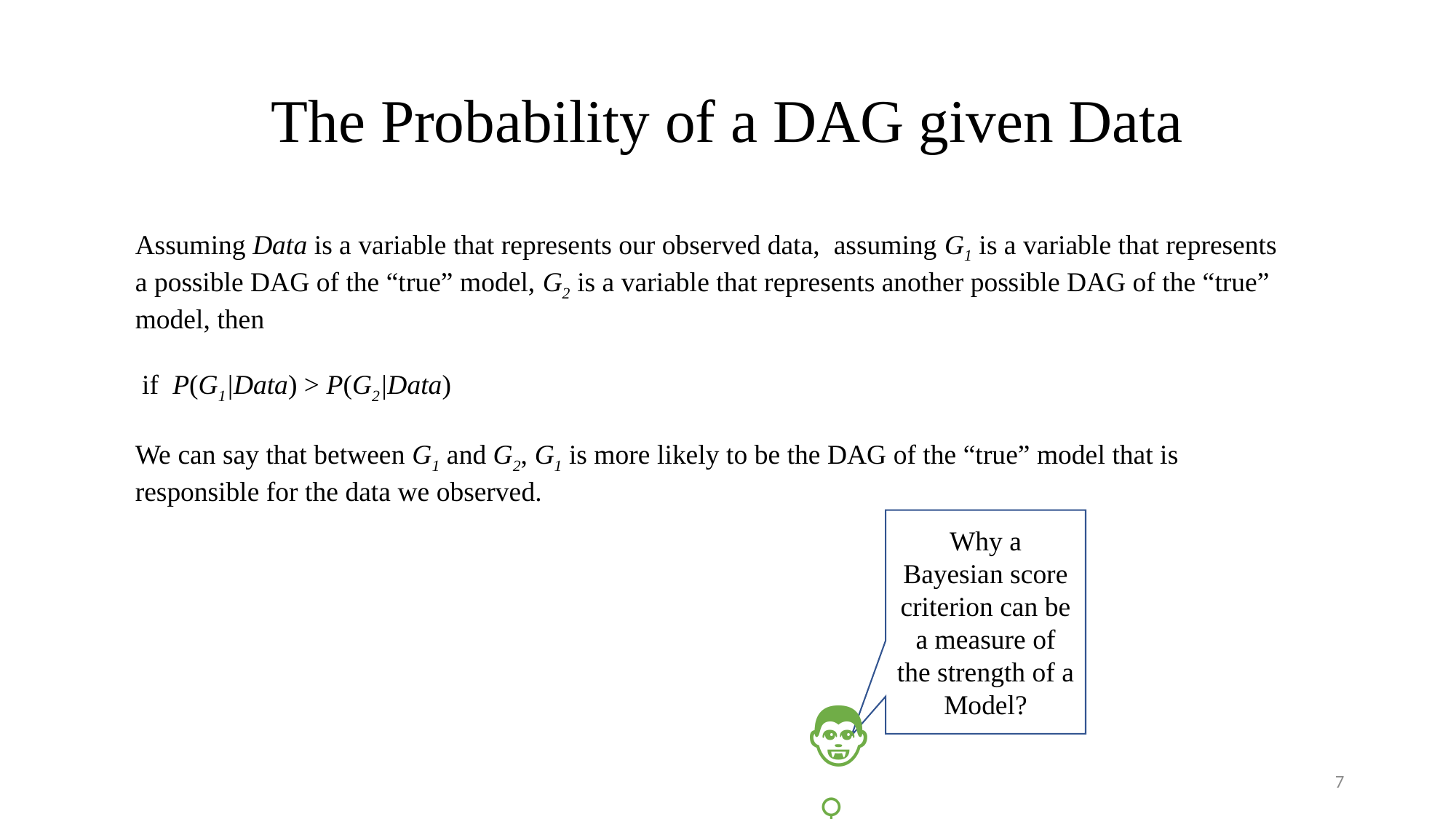

# The Probability of a DAG given Data
Assuming Data is a variable that represents our observed data,  assuming G1 is a variable that represents a possible DAG of the “true” model, G2 is a variable that represents another possible DAG of the “true” model, then

 if  P(G1|Data) > P(G2|Data)

We can say that between G1 and G2, G1 is more likely to be the DAG of the “true” model that is responsible for the data we observed.
Why a Bayesian score criterion can be a measure of the strength of a Model?
🧛‍♀️
7